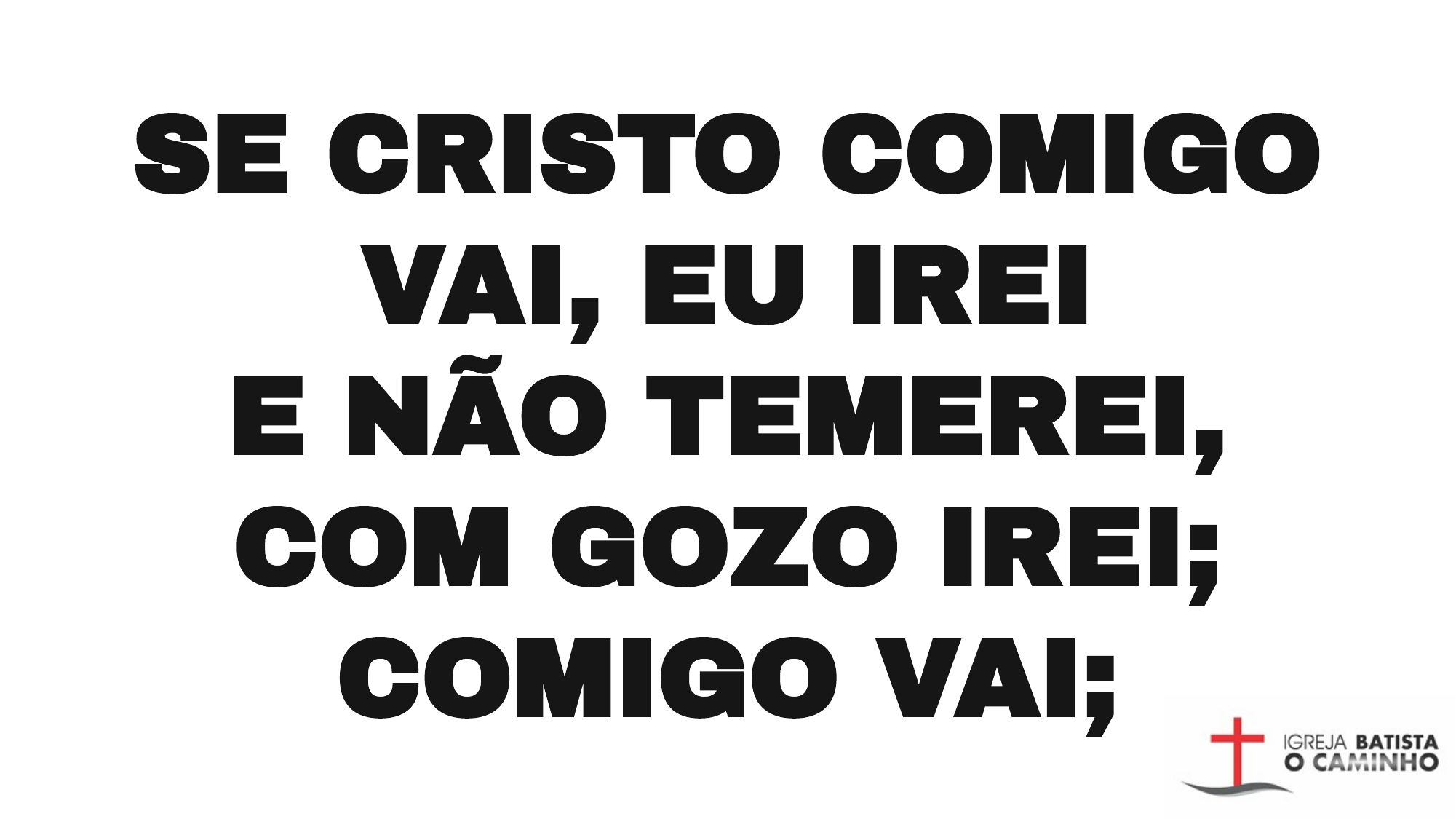

# SE CRISTO COMIGO VAI, EU IREI E NÃO TEMEREI, COM GOZO IREI; COMIGO VAI;